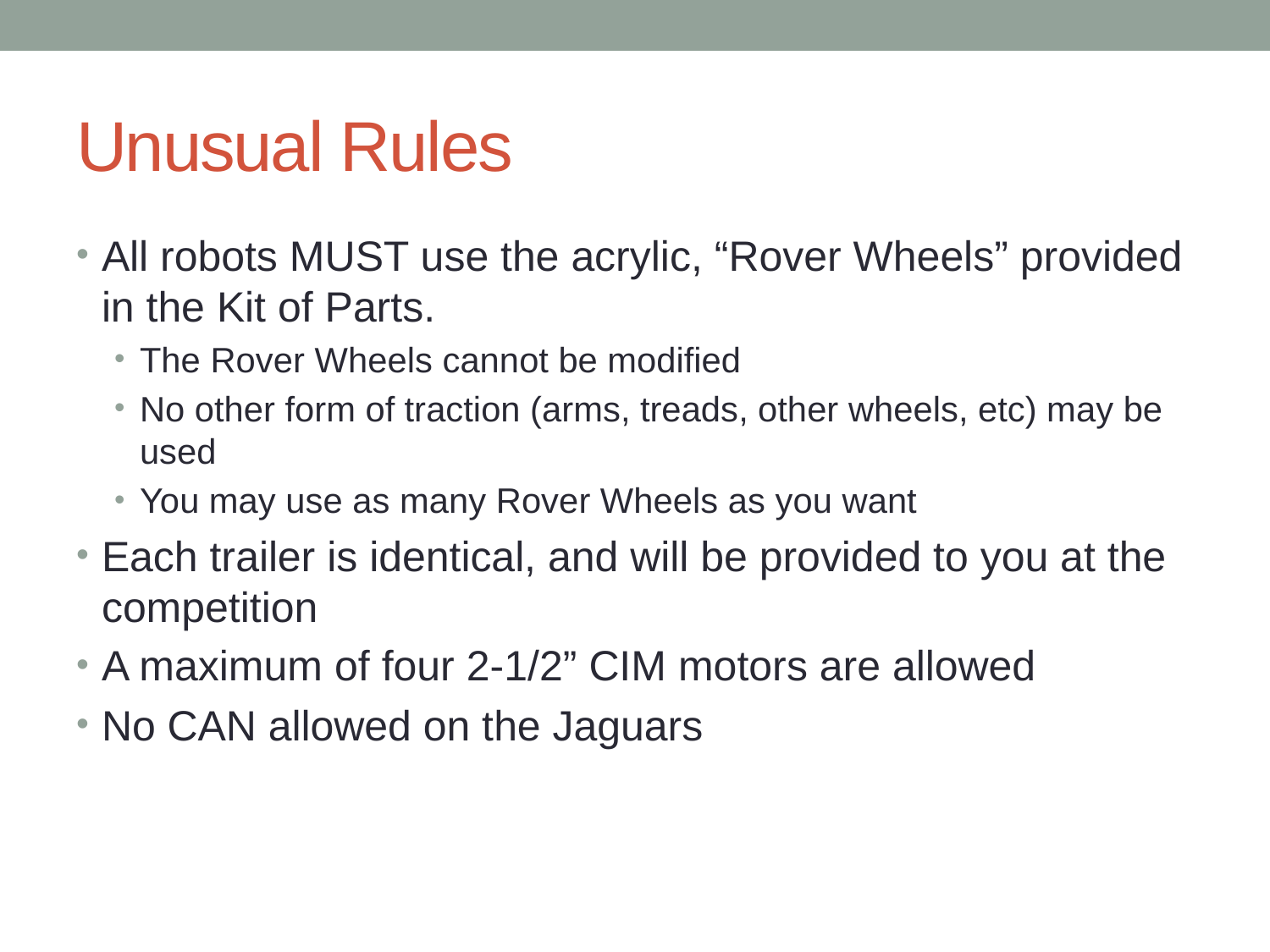

# Unusual Rules
All robots MUST use the acrylic, “Rover Wheels” provided in the Kit of Parts.
The Rover Wheels cannot be modified
No other form of traction (arms, treads, other wheels, etc) may be used
You may use as many Rover Wheels as you want
Each trailer is identical, and will be provided to you at the competition
A maximum of four 2-1/2” CIM motors are allowed
No CAN allowed on the Jaguars